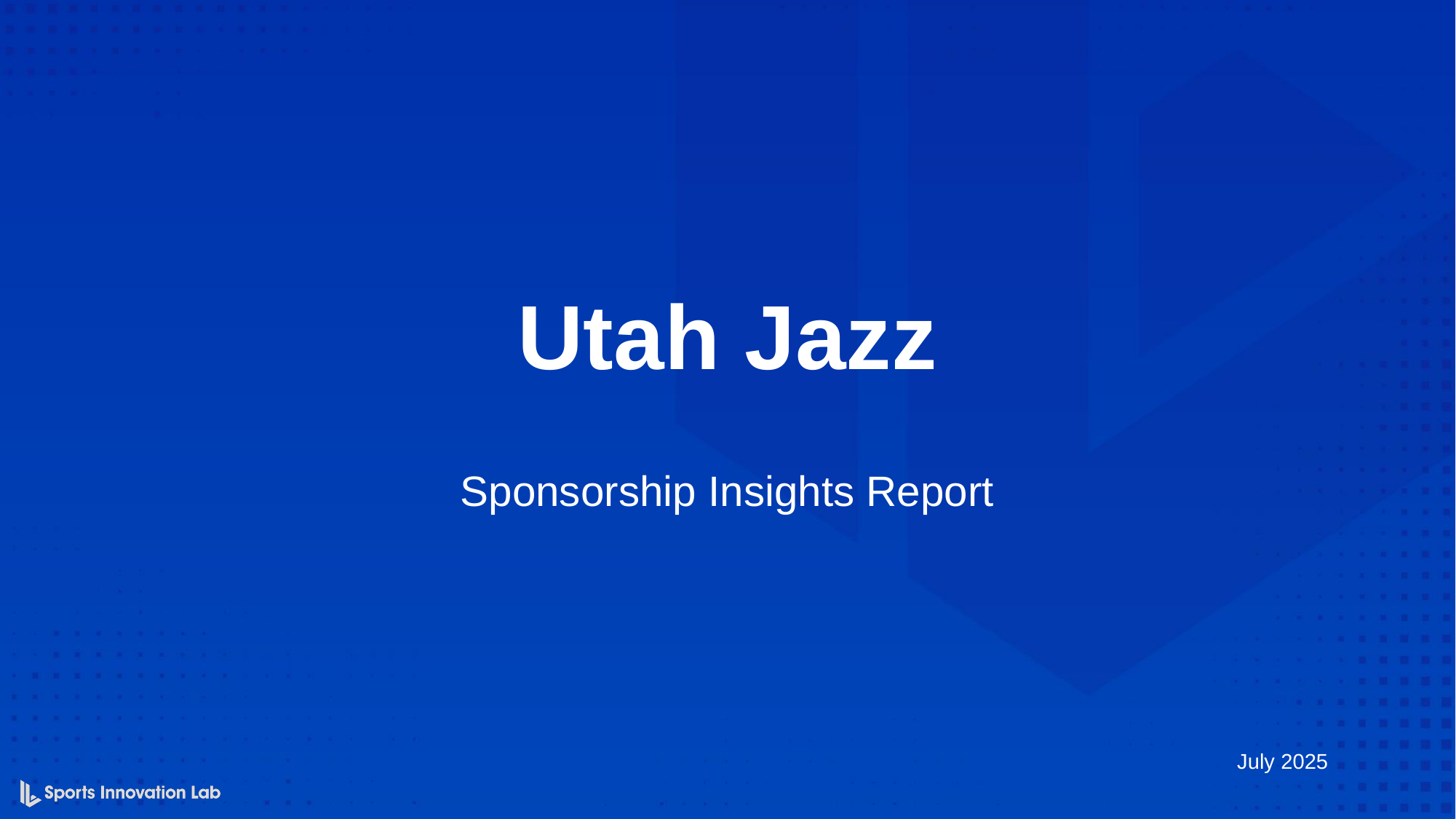

Utah Jazz
Sponsorship Insights Report
July 2025